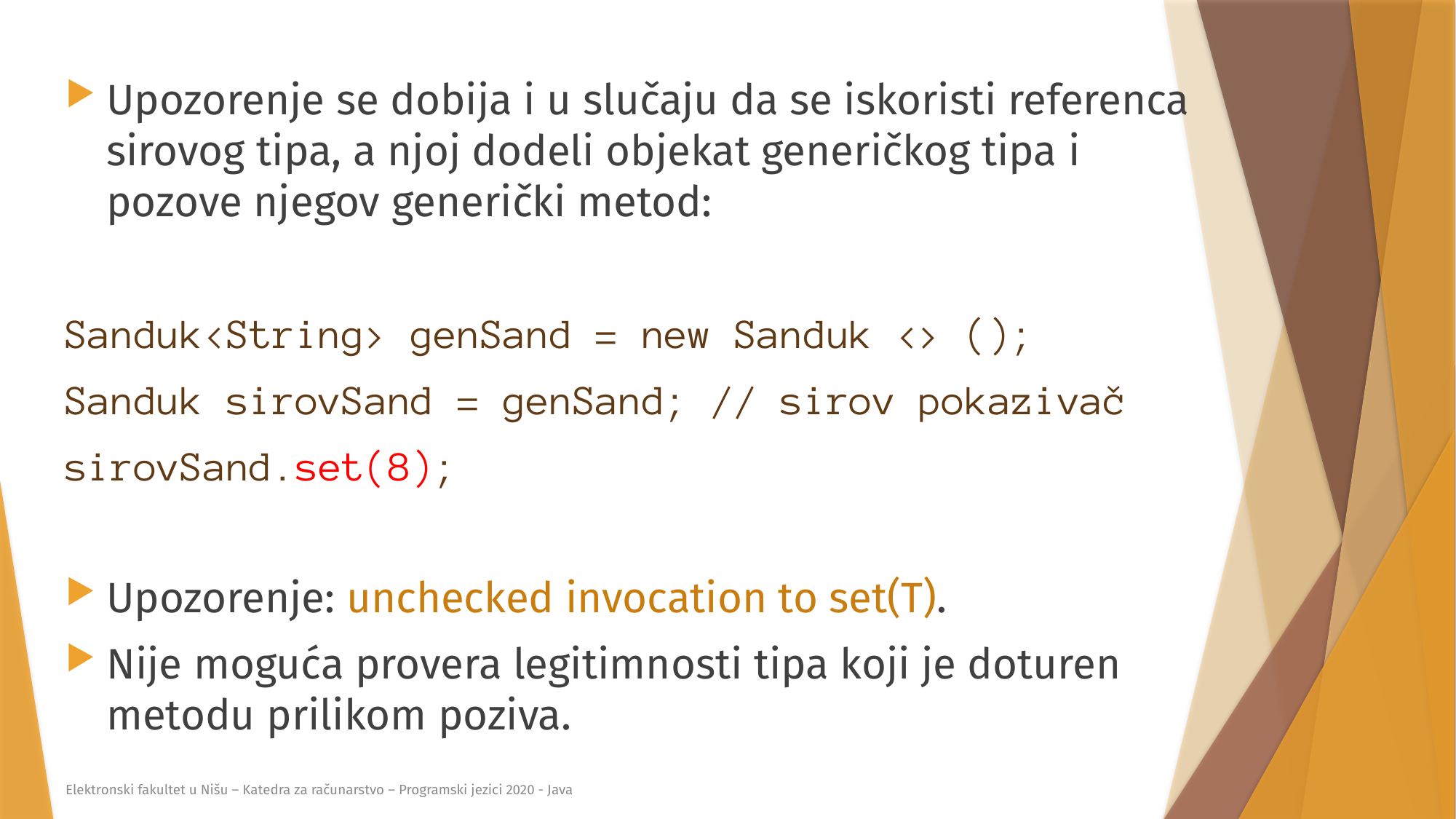

Upozorenje se dobija i u slučaju da se iskoristi referenca sirovog tipa, a njoj dodeli objekat generičkog tipa i pozove njegov generički metod:

Sanduk<String> genSand = new Sanduk <> ();
Sanduk sirovSand = genSand; // sirov pokazivač
sirovSand.set(8);

Upozorenje: unchecked invocation to set(T).
Nije moguća provera legitimnosti tipa koji je doturen metodu prilikom poziva.

Elektronski fakultet u Nišu – Katedra za računarstvo – Programski jezici 2020 - Java